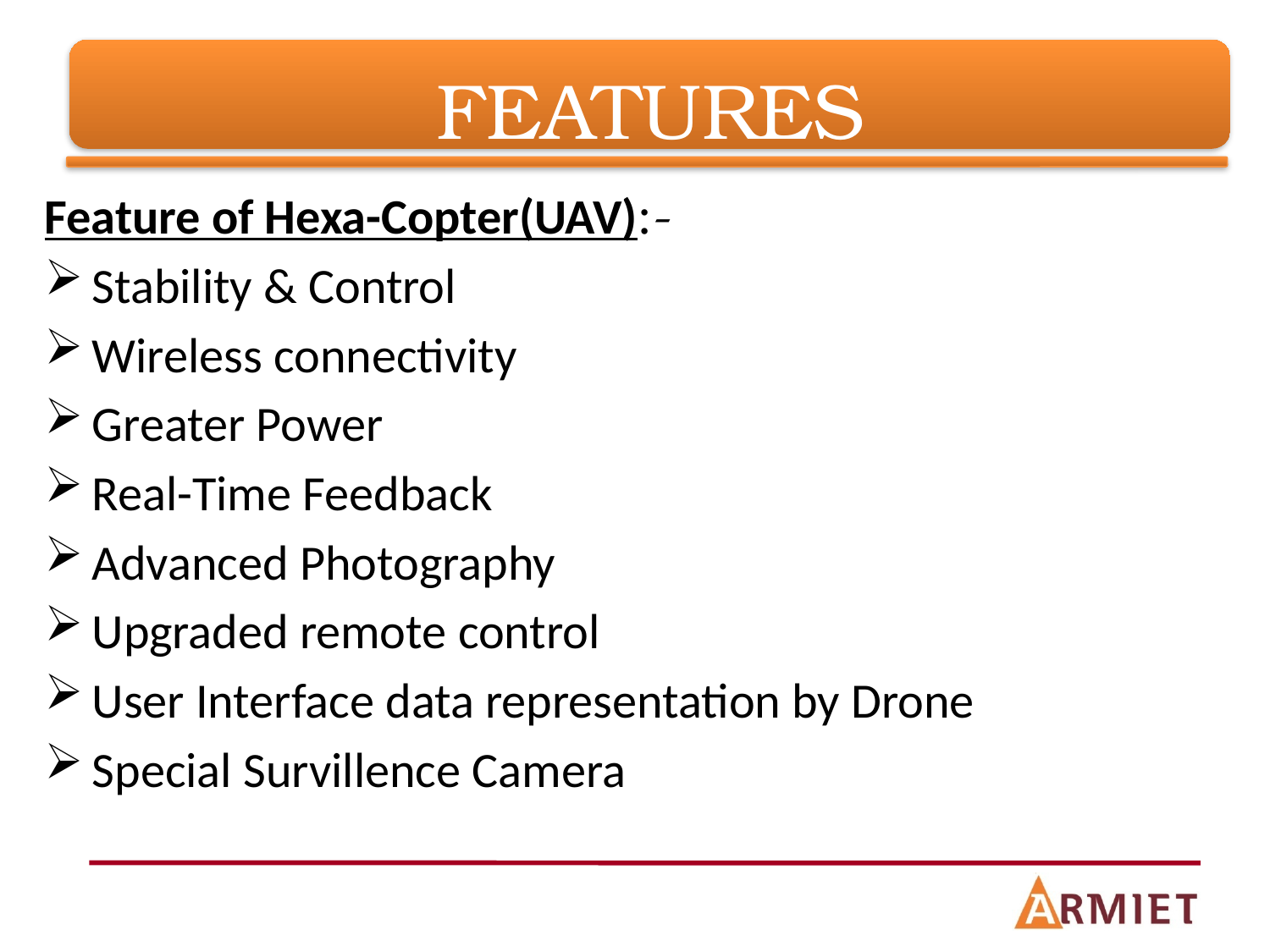

# FEATURES
Feature of Hexa-Copter(UAV):-
Stability & Control
Wireless connectivity
Greater Power
Real-Time Feedback
Advanced Photography
Upgraded remote control
User Interface data representation by Drone
Special Survillence Camera